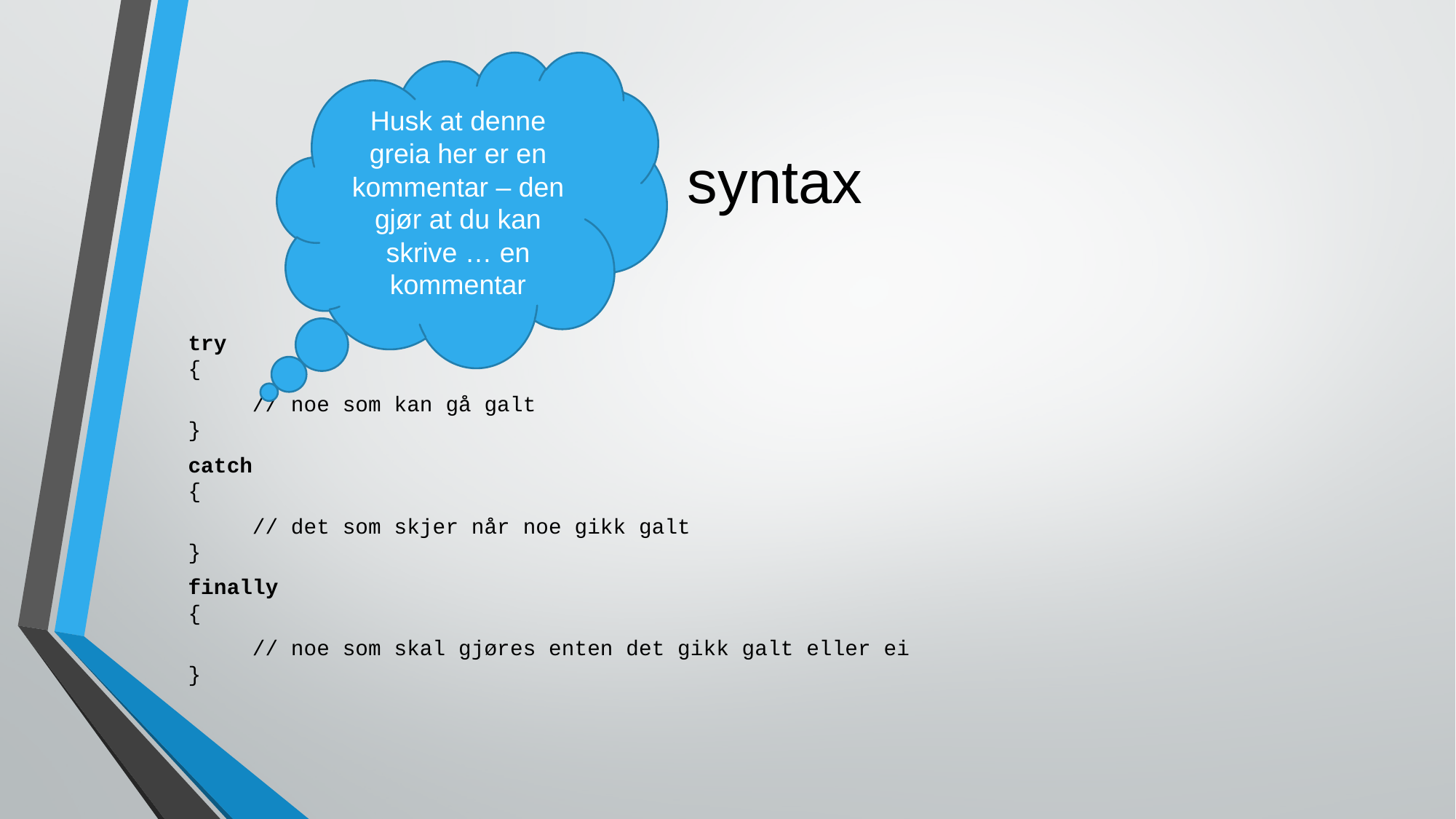

Husk at denne greia her er en kommentar – den gjør at du kan skrive … en kommentar
# syntax
try
{
	// noe som kan gå galt
}
catch
{
	// det som skjer når noe gikk galt
}
finally
{
	// noe som skal gjøres enten det gikk galt eller ei
}